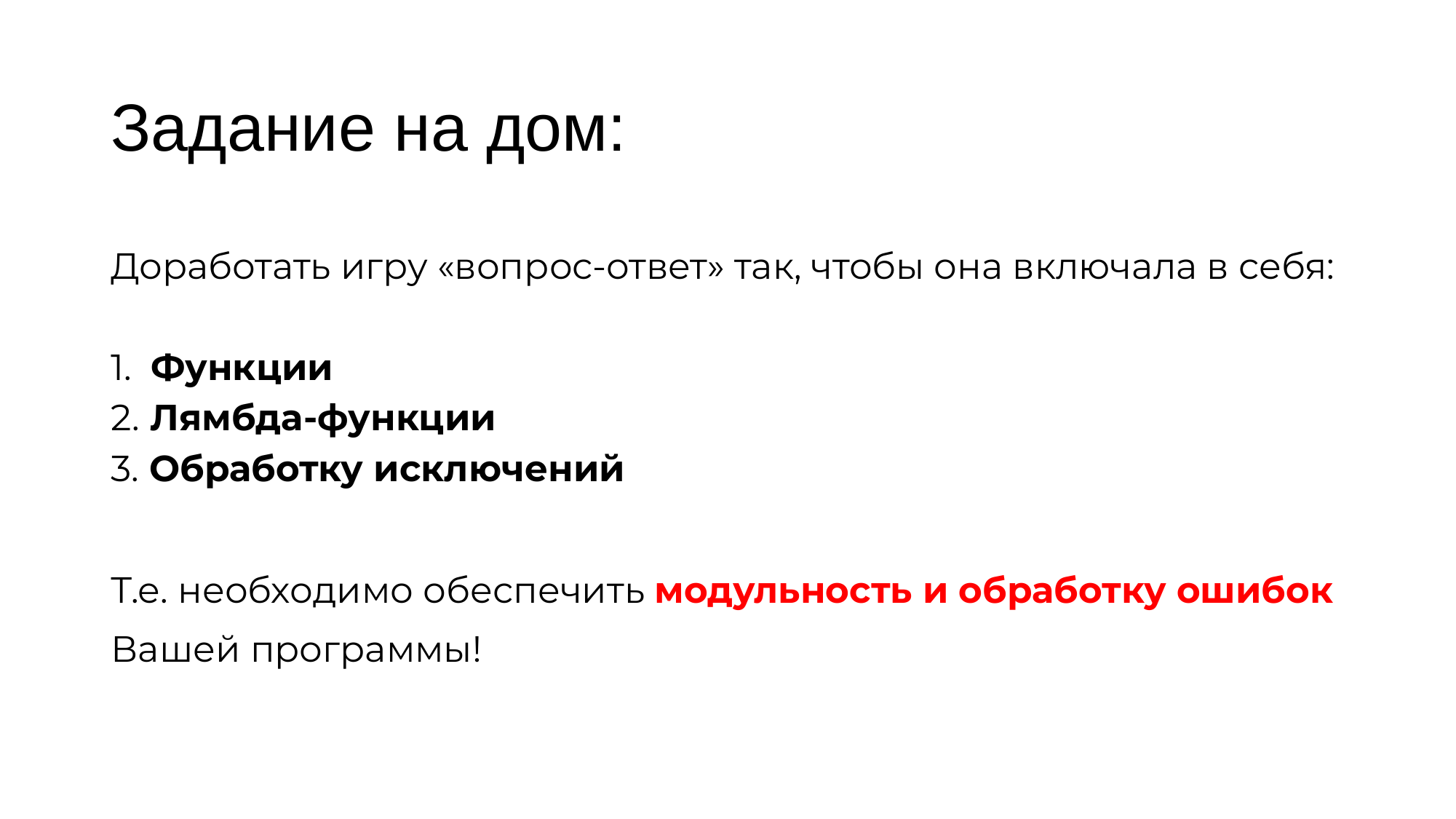

# Задание на дом:
Доработать игру «вопрос-ответ» так, чтобы она включала в себя:

1.  Функции
2. Лямбда-функции
3. Обработку исключений

Т.е. необходимо обеспечить модульность и обработку ошибок Вашей программы!